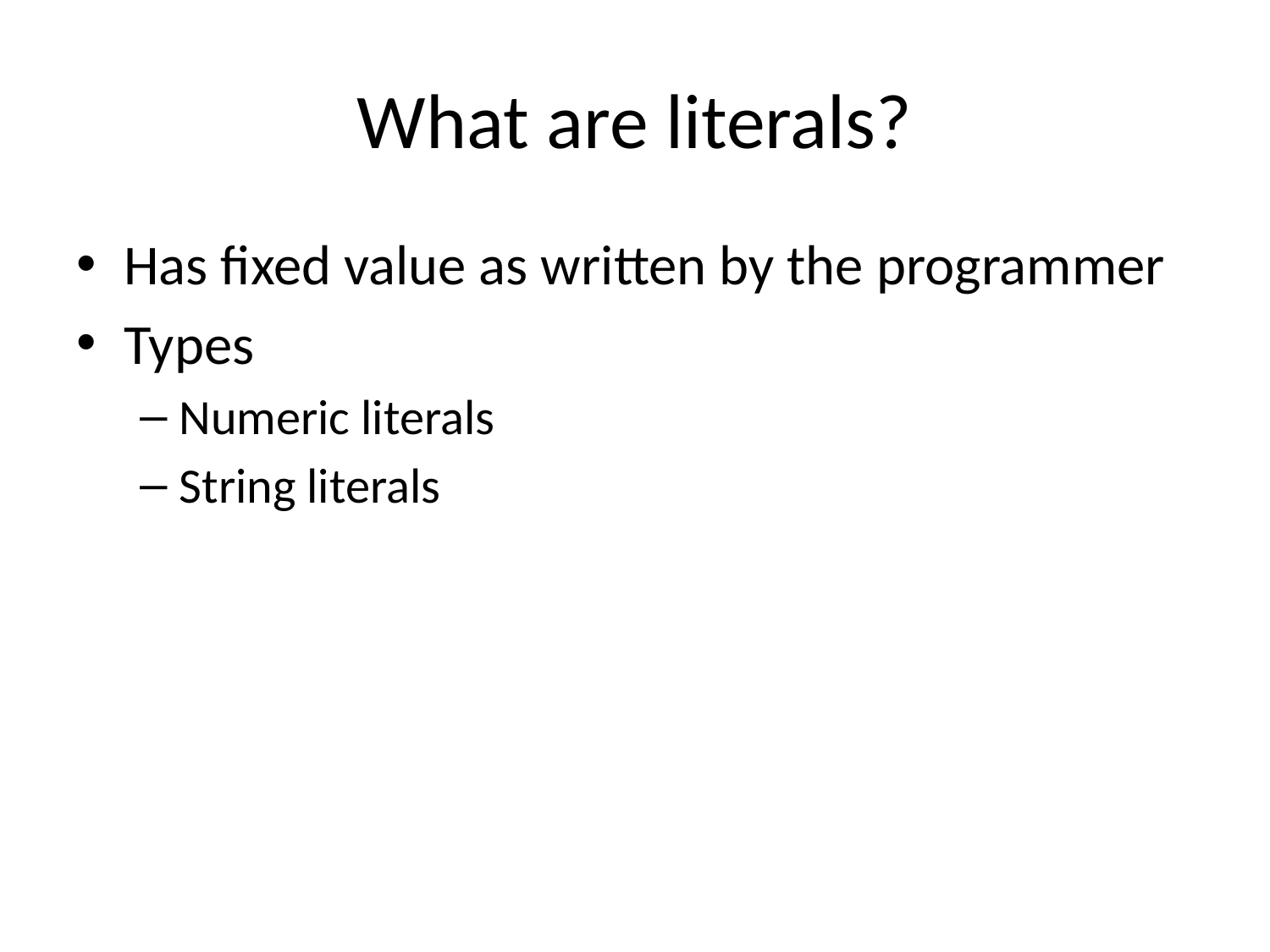

# What are literals?
Has fixed value as written by the programmer
Types
Numeric literals
String literals